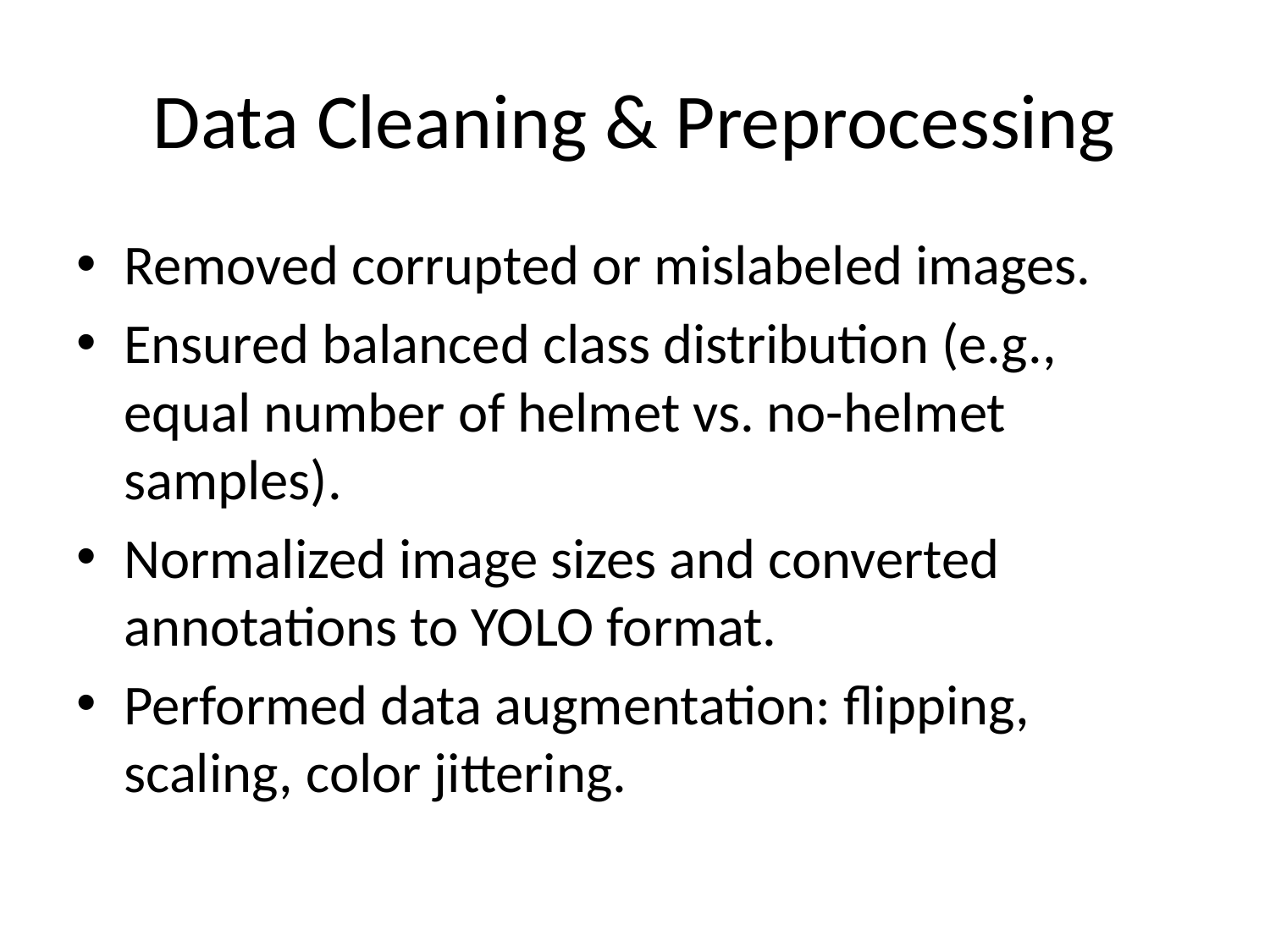

# Data Cleaning & Preprocessing
Removed corrupted or mislabeled images.
Ensured balanced class distribution (e.g., equal number of helmet vs. no-helmet samples).
Normalized image sizes and converted annotations to YOLO format.
Performed data augmentation: flipping, scaling, color jittering.